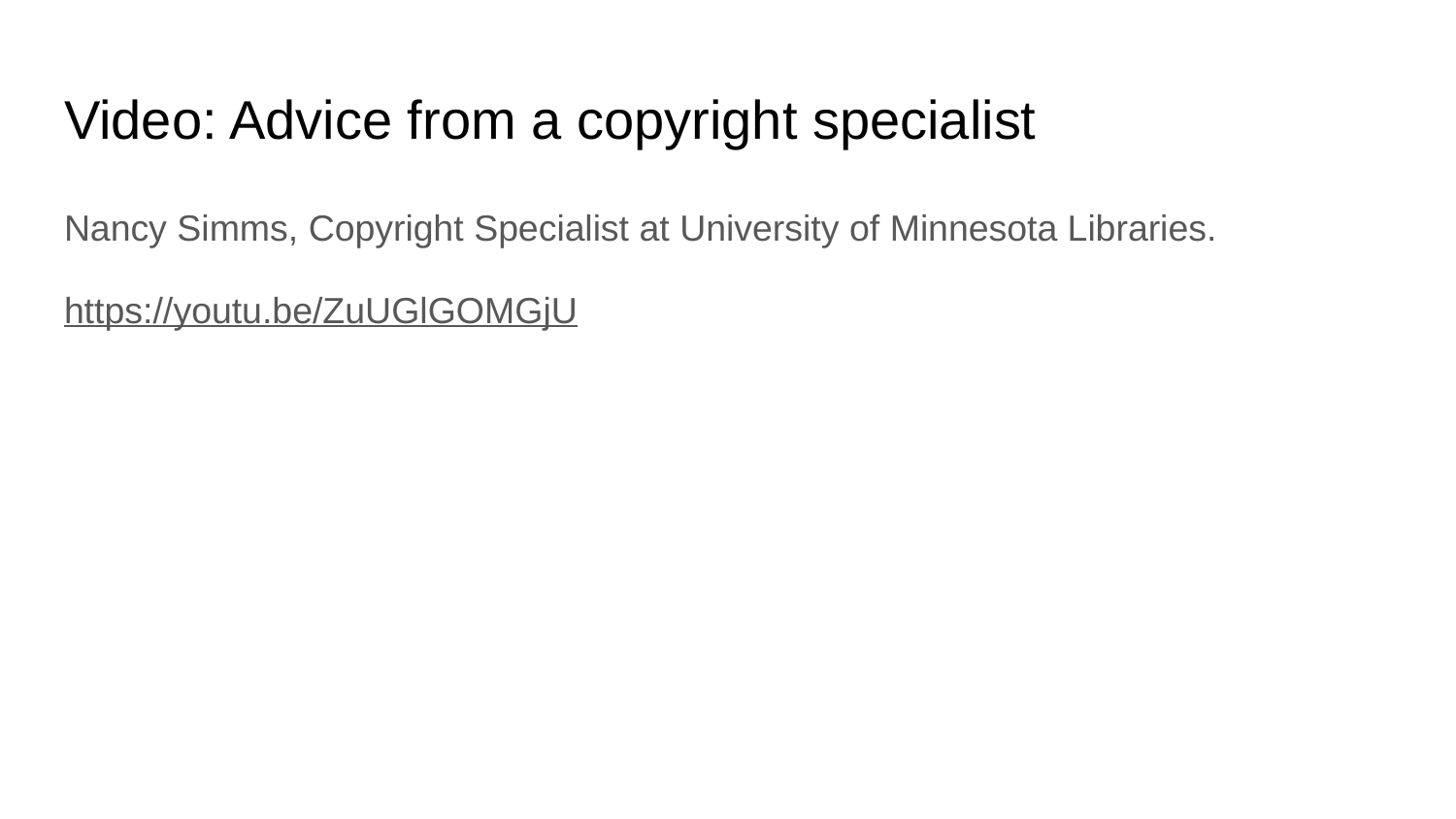

# Video: Advice from a copyright specialist
Nancy Simms, Copyright Specialist at University of Minnesota Libraries.
https://youtu.be/ZuUGlGOMGjU